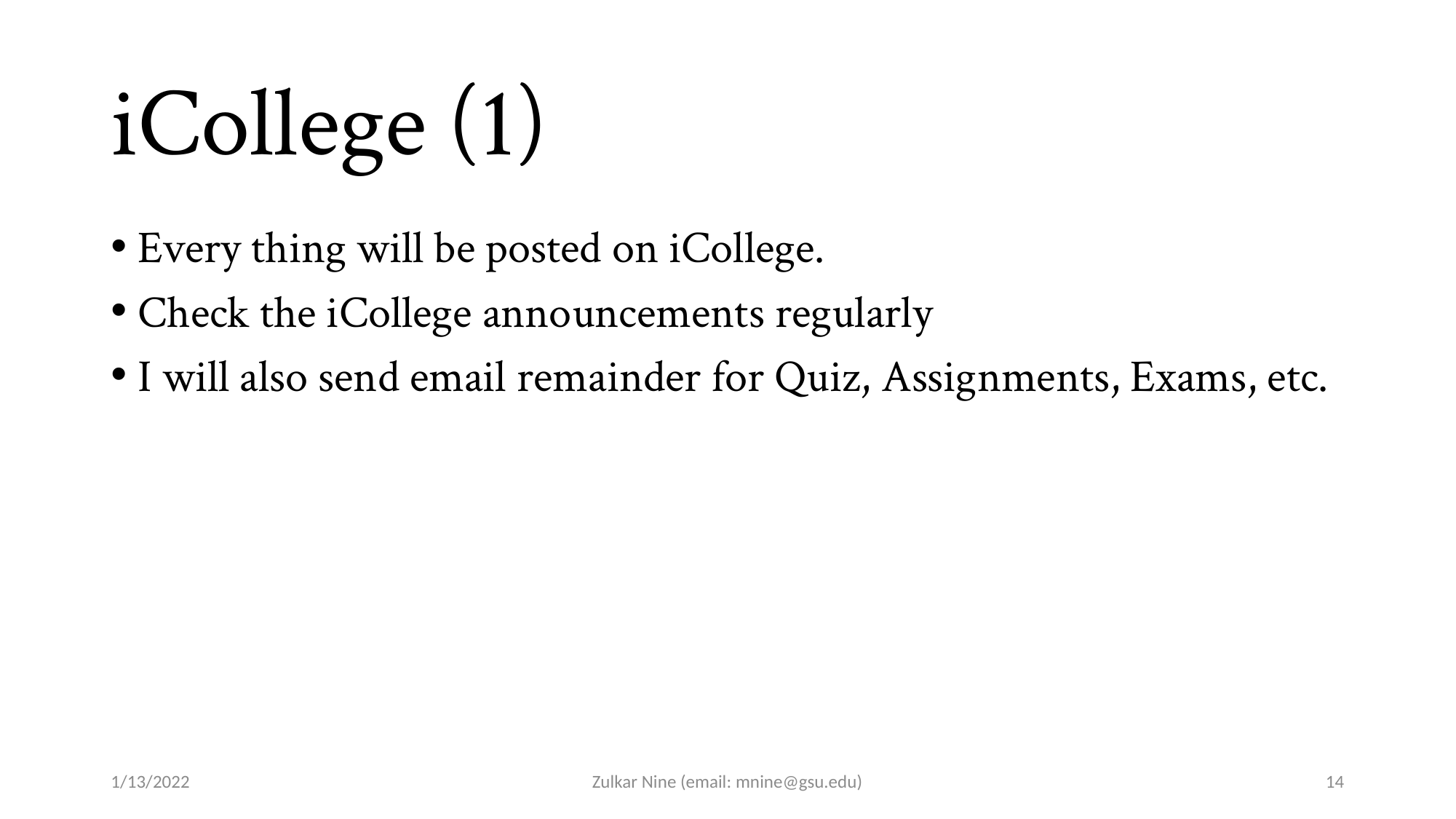

# iCollege (1)
Every thing will be posted on iCollege.
Check the iCollege announcements regularly
I will also send email remainder for Quiz, Assignments, Exams, etc.

1/13/2022
Zulkar Nine (email: mnine@gsu.edu)
14